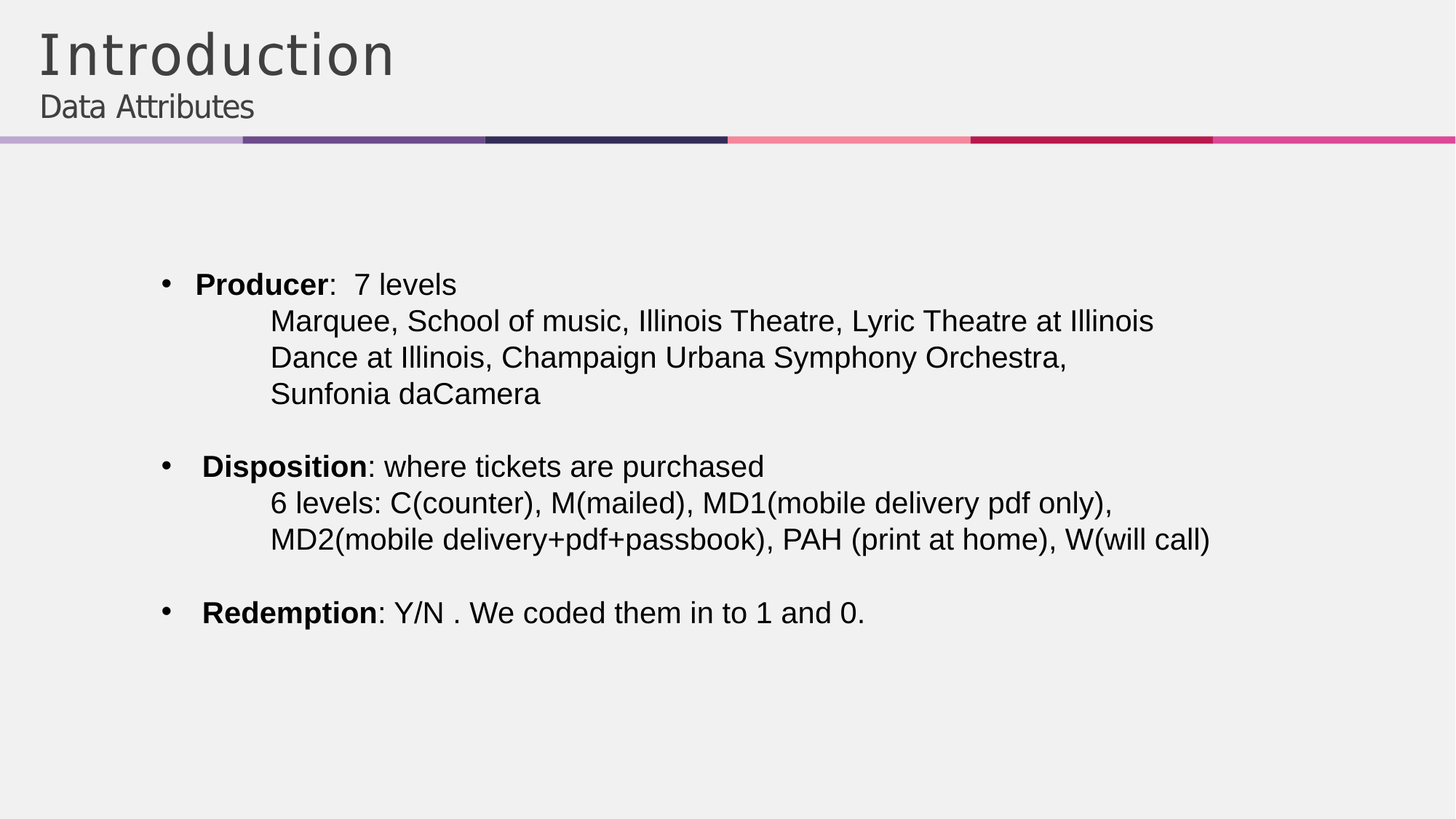

Introduction
Data Attributes

Producer:  7 levels
	Marquee, School of music, Illinois Theatre, Lyric Theatre at Illinois
	Dance at Illinois, Champaign Urbana Symphony Orchestra,
	Sunfonia daCamera

Disposition: where tickets are purchased
	6 levels: C(counter), M(mailed), MD1(mobile delivery pdf only),
	MD2(mobile delivery+pdf+passbook), PAH (print at home), W(will call)

Redemption: Y/N . We coded them in to 1 and 0.